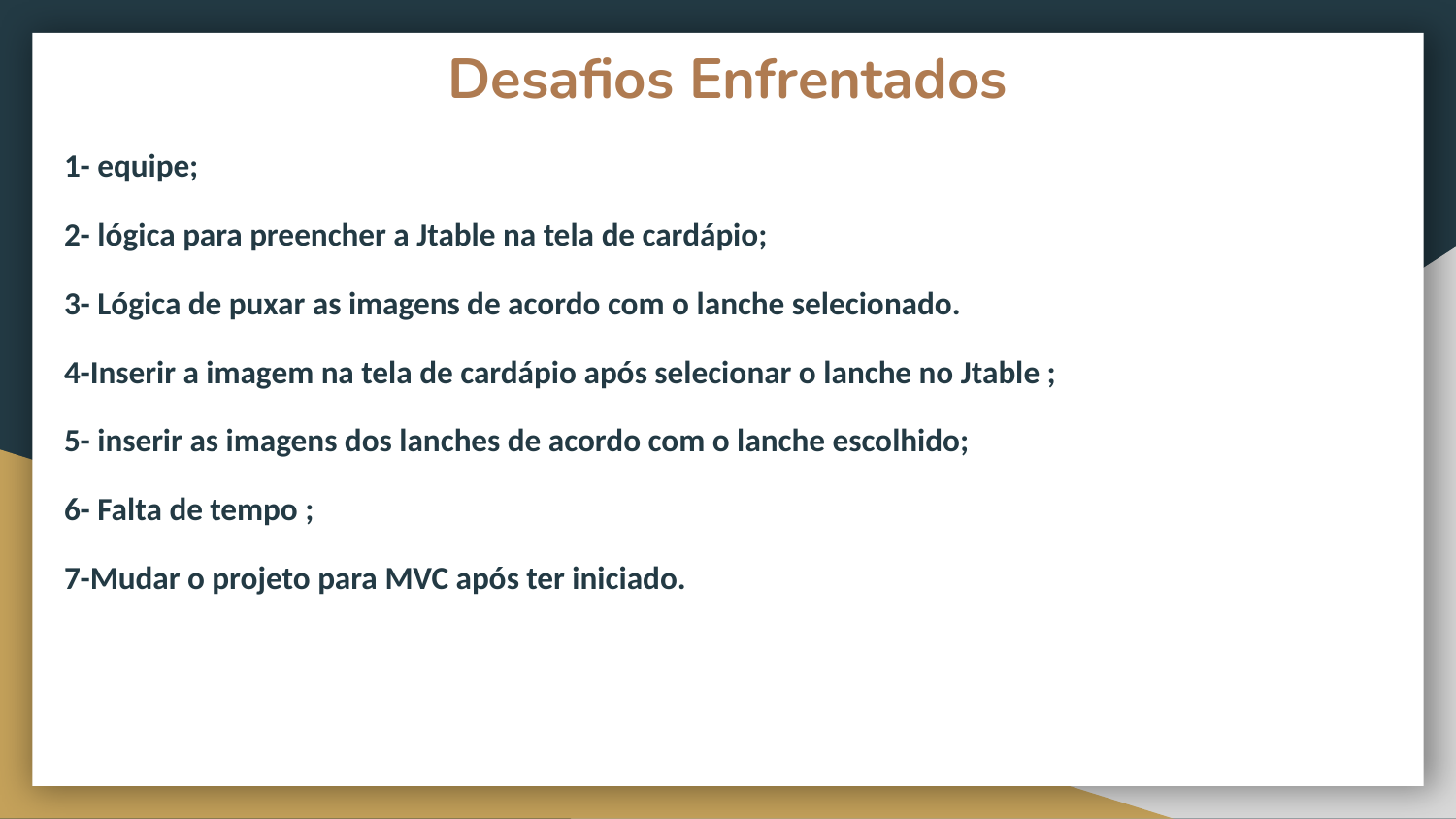

# Desafios Enfrentados

1- equipe;
2- lógica para preencher a Jtable na tela de cardápio;
3- Lógica de puxar as imagens de acordo com o lanche selecionado.
4-Inserir a imagem na tela de cardápio após selecionar o lanche no Jtable ;
5- inserir as imagens dos lanches de acordo com o lanche escolhido;
6- Falta de tempo ;
7-Mudar o projeto para MVC após ter iniciado.